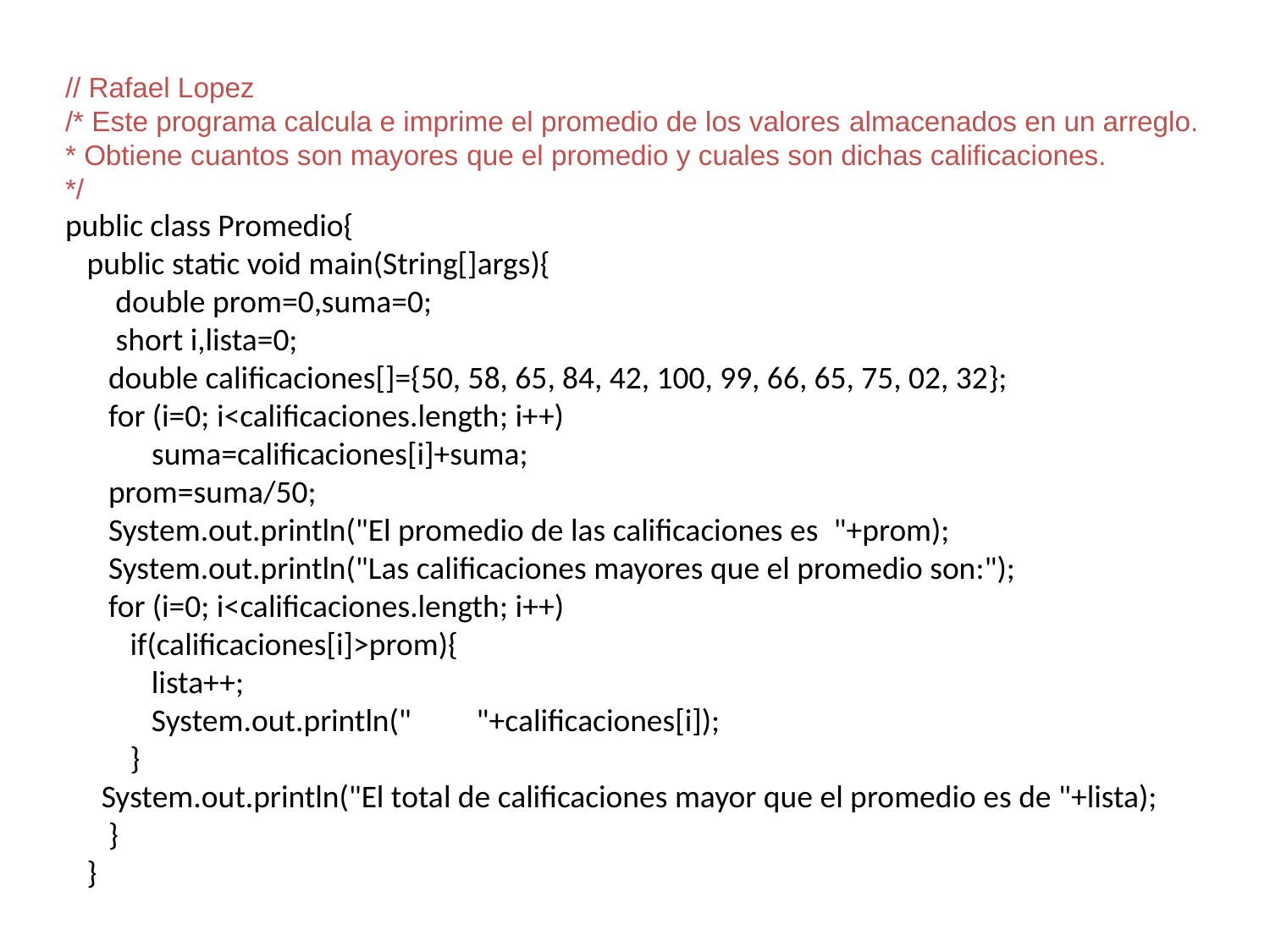

// Rafael Lopez
/* Este programa calcula e imprime el promedio de los valores almacenados en un arreglo. * Obtiene cuantos son mayores que el promedio y cuales son dichas calificaciones.
*/
public class Promedio{
   public static void main(String[]args){
       double prom=0,suma=0;
       short i,lista=0;
      double calificaciones[]={50, 58, 65, 84, 42, 100, 99, 66, 65, 75, 02, 32};
      for (i=0; i<calificaciones.length; i++)
            suma=calificaciones[i]+suma;         
      prom=suma/50;
      System.out.println("El promedio de las calificaciones es  "+prom);
      System.out.println("Las calificaciones mayores que el promedio son:");
      for (i=0; i<calificaciones.length; i++)
         if(calificaciones[i]>prom){
            lista++;
            System.out.println("         "+calificaciones[i]);
         }
     System.out.println("El total de calificaciones mayor que el promedio es de "+lista);
      }
   }